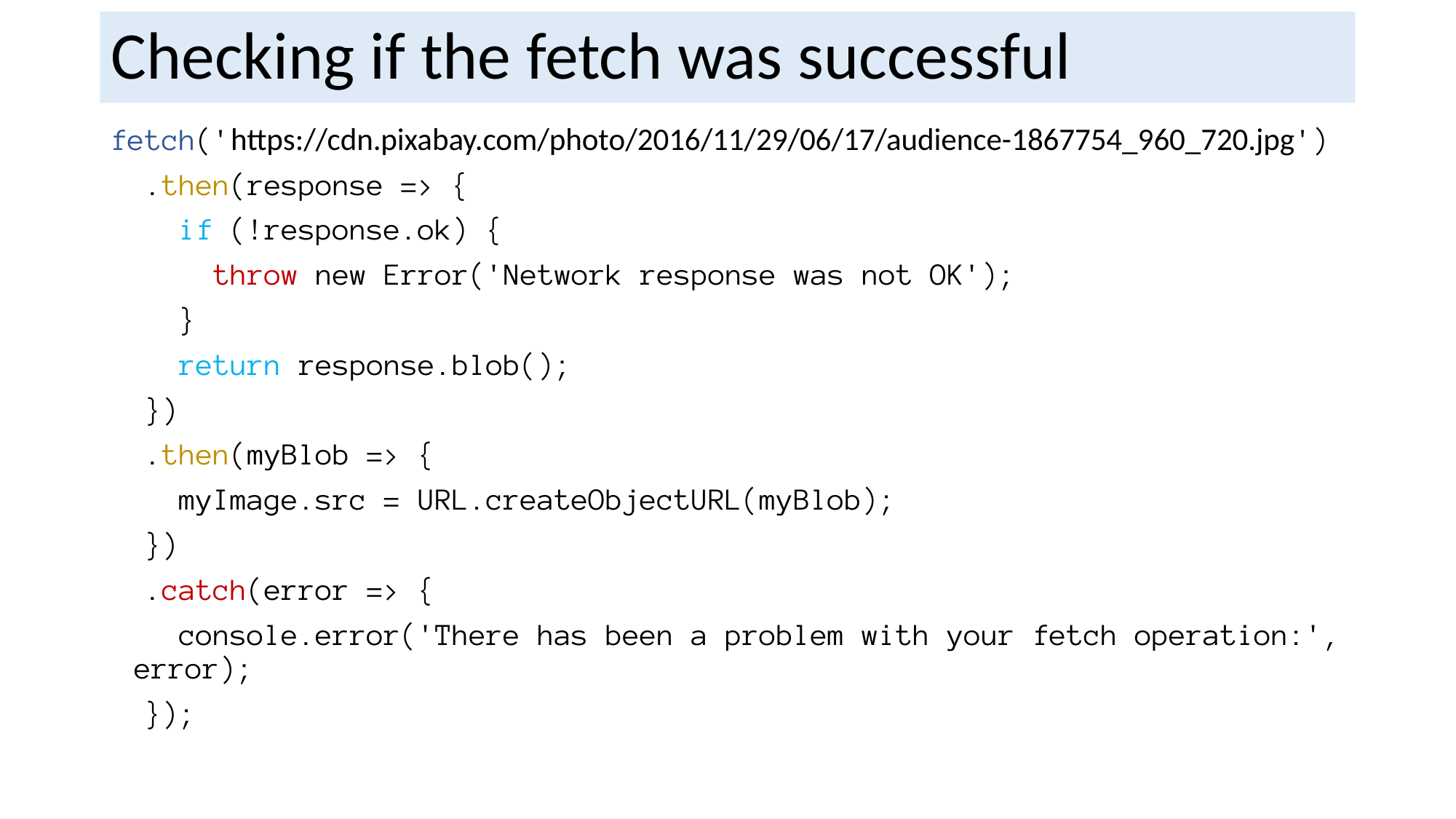

# Checking if the fetch was successful
fetch('https://cdn.pixabay.com/photo/2016/11/29/06/17/audience-1867754_960_720.jpg')
  .then(response => {
    if (!response.ok) {
      throw new Error('Network response was not OK');
    }
    return response.blob();
  })
  .then(myBlob => {
    myImage.src = URL.createObjectURL(myBlob);
  })
  .catch(error => {
    console.error('There has been a problem with your fetch operation:', error);
  });